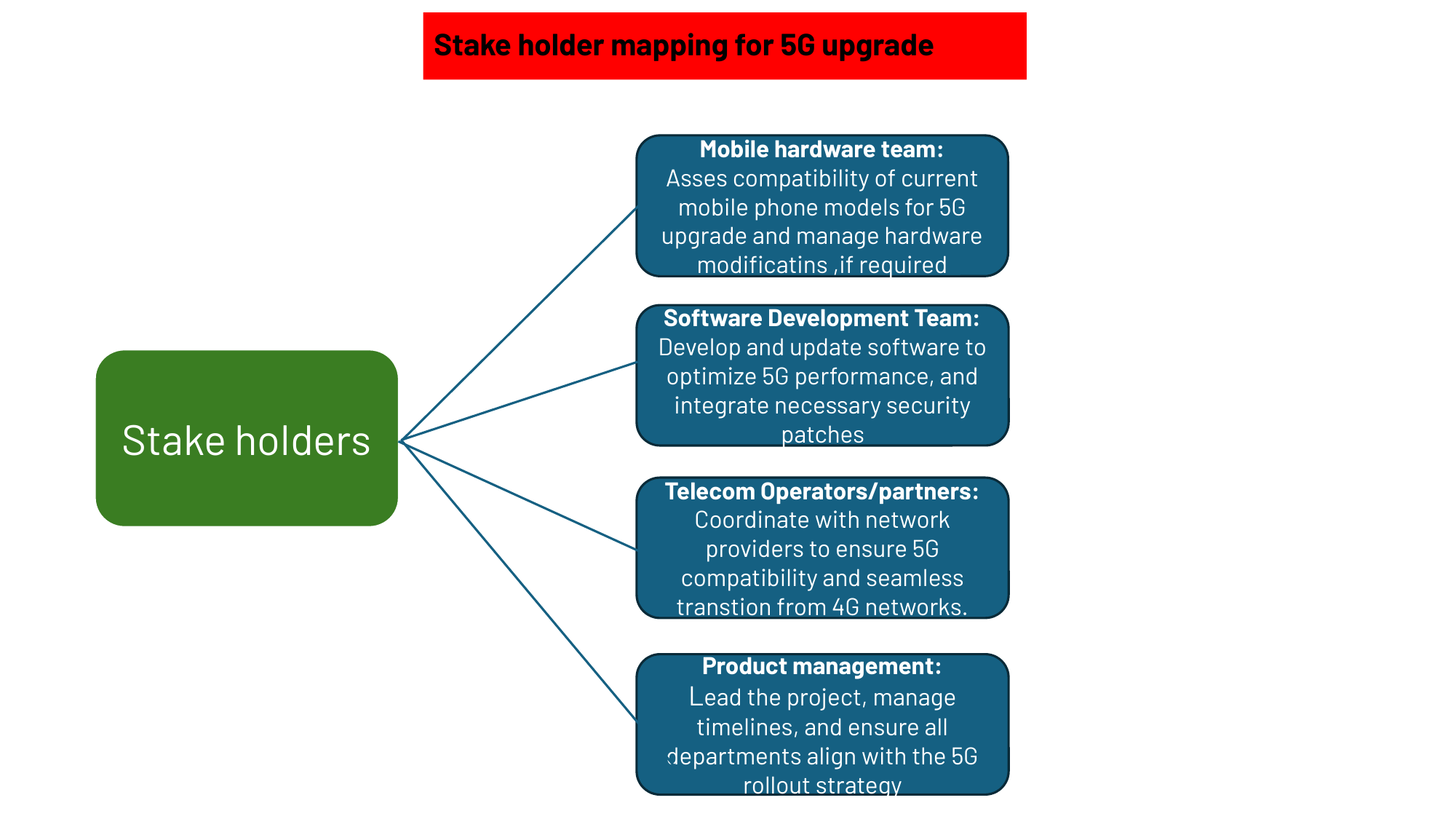

# Stake holder mapping for 5G upgrade
Mobile hardware team:
Asses compatibility of current mobile phone models for 5G upgrade and manage hardware modificatins ,if required
Software Development Team:
Develop and update software to optimize 5G performance, and integrate necessary security patches
Stake holders
Telecom Operators/partners:
Coordinate with network providers to ensure 5G compatibility and seamless transtion from 4G networks.
Product management:
Lead the project, manage timelines, and ensure all departments align with the 5G rollout strategy